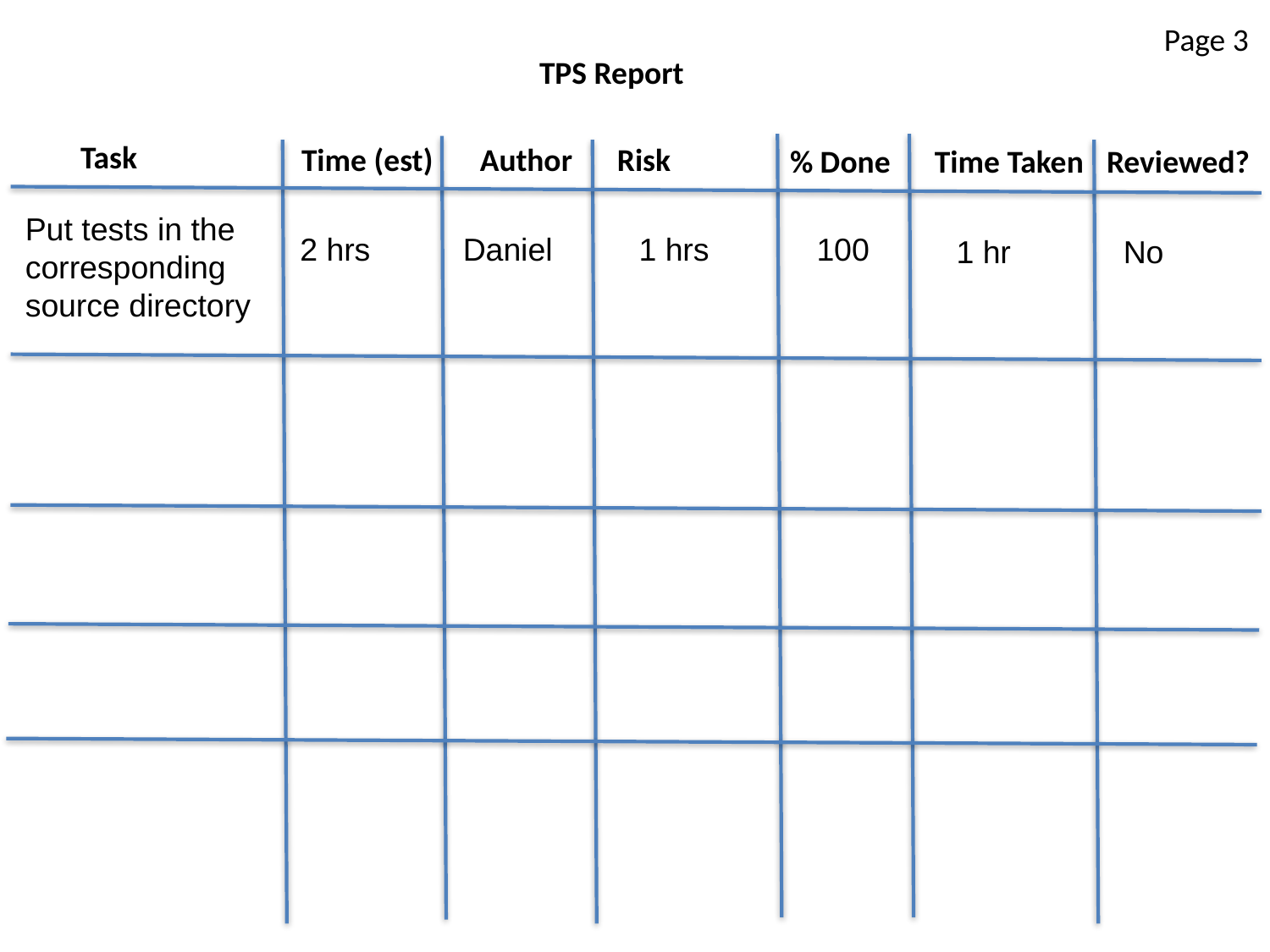

Page 3
TPS Report
Task
Risk
Time (est)
Author

Reviewed?
Time Taken
% Done

Put tests in the corresponding source directory
1 hrs
2 hrs
Daniel
100
No
1 hr